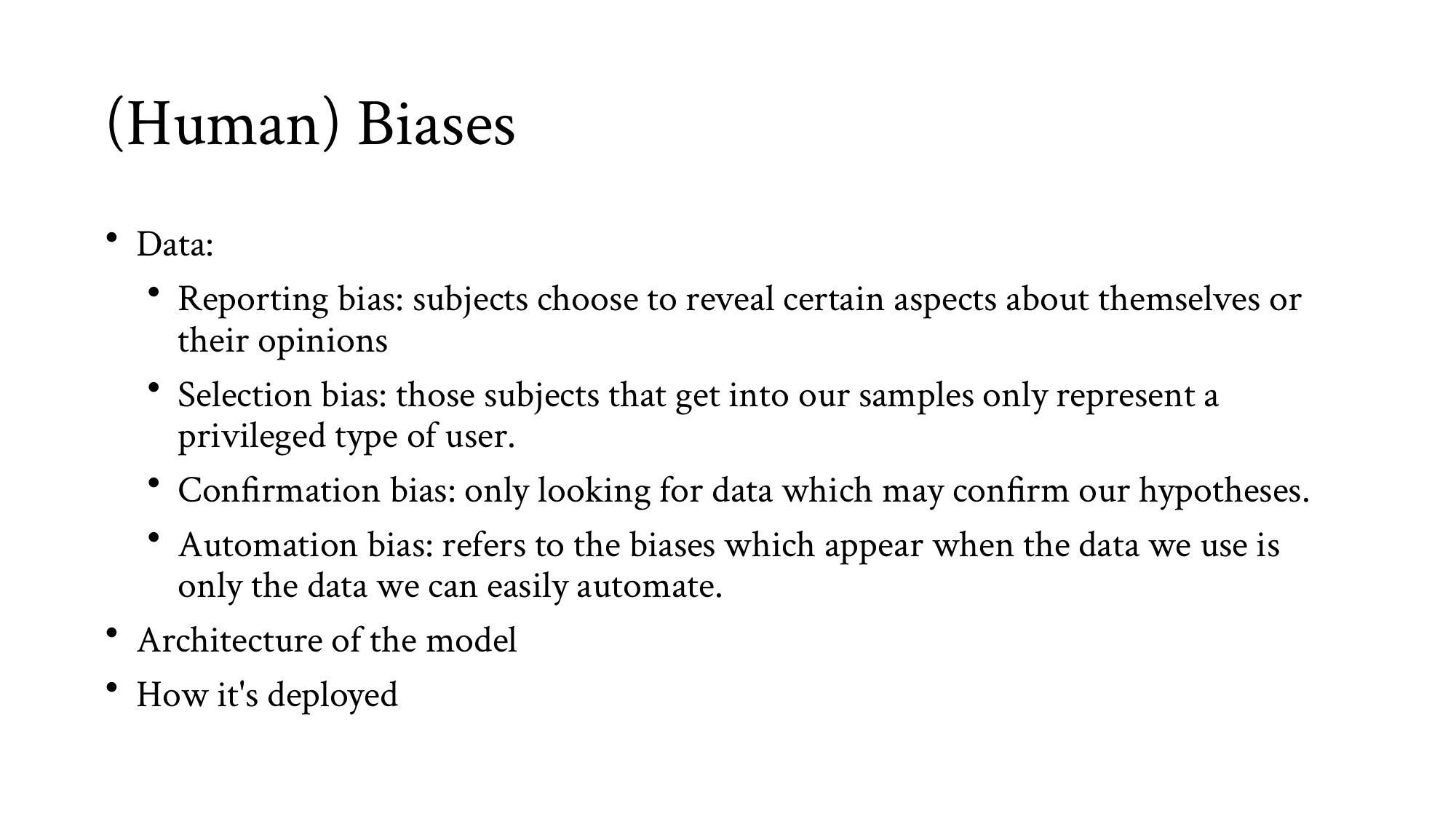

# (Human) Biases
Data:
Reporting bias: subjects choose to reveal certain aspects about themselves or their opinions
Selection bias: those subjects that get into our samples only represent a privileged type of user.
Confirmation bias: only looking for data which may confirm our hypotheses.
Automation bias: refers to the biases which appear when the data we use is only the data we can easily automate.
Architecture of the model
How it's deployed